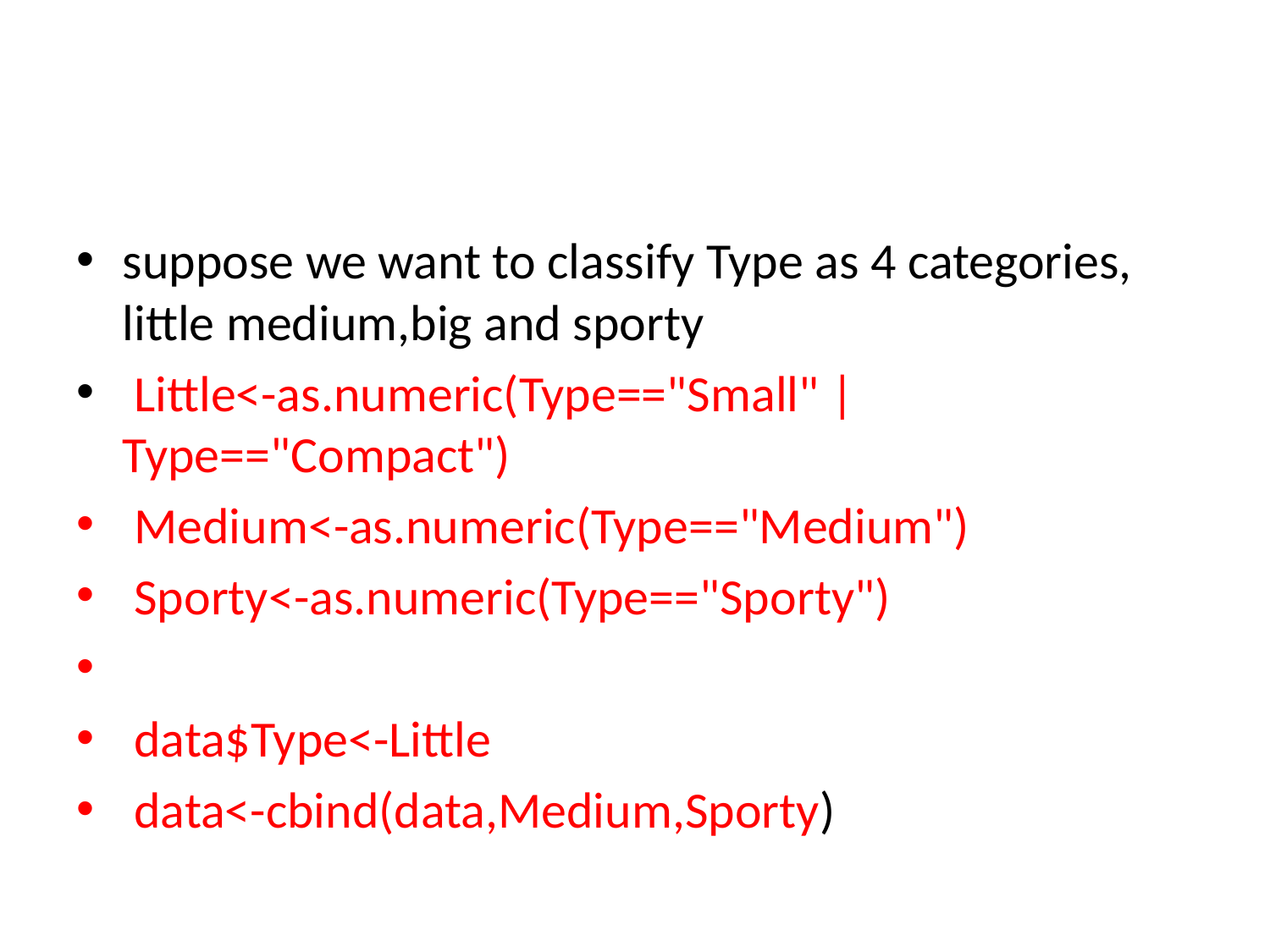

#
suppose we want to classify Type as 4 categories, little medium,big and sporty
 Little<-as.numeric(Type=="Small" | Type=="Compact")
 Medium<-as.numeric(Type=="Medium")
 Sporty<-as.numeric(Type=="Sporty")

 data$Type<-Little
 data<-cbind(data,Medium,Sporty)